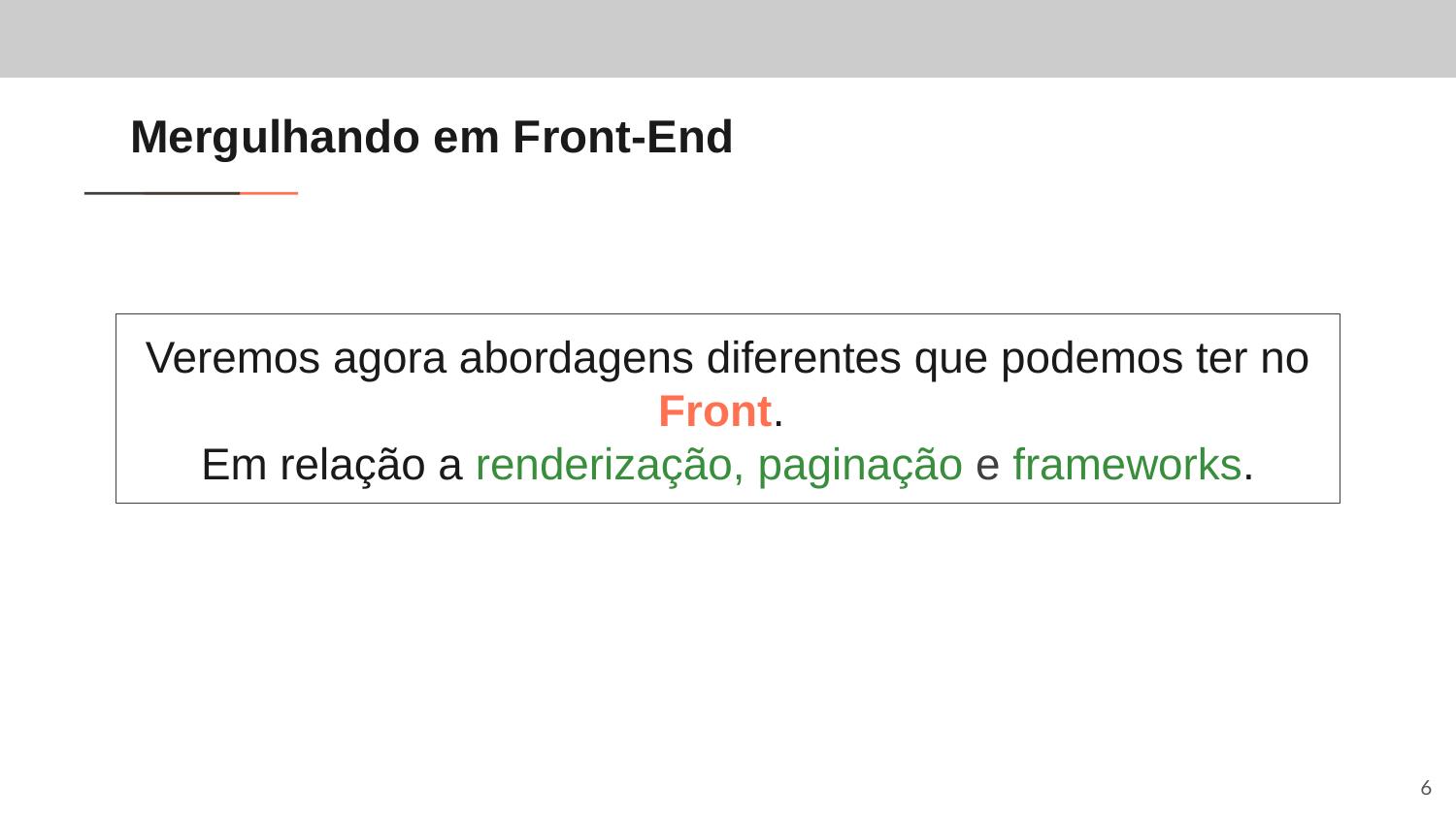

# Mergulhando em Front-End
Veremos agora abordagens diferentes que podemos ter no Front.
Em relação a renderização, paginação e frameworks.
6